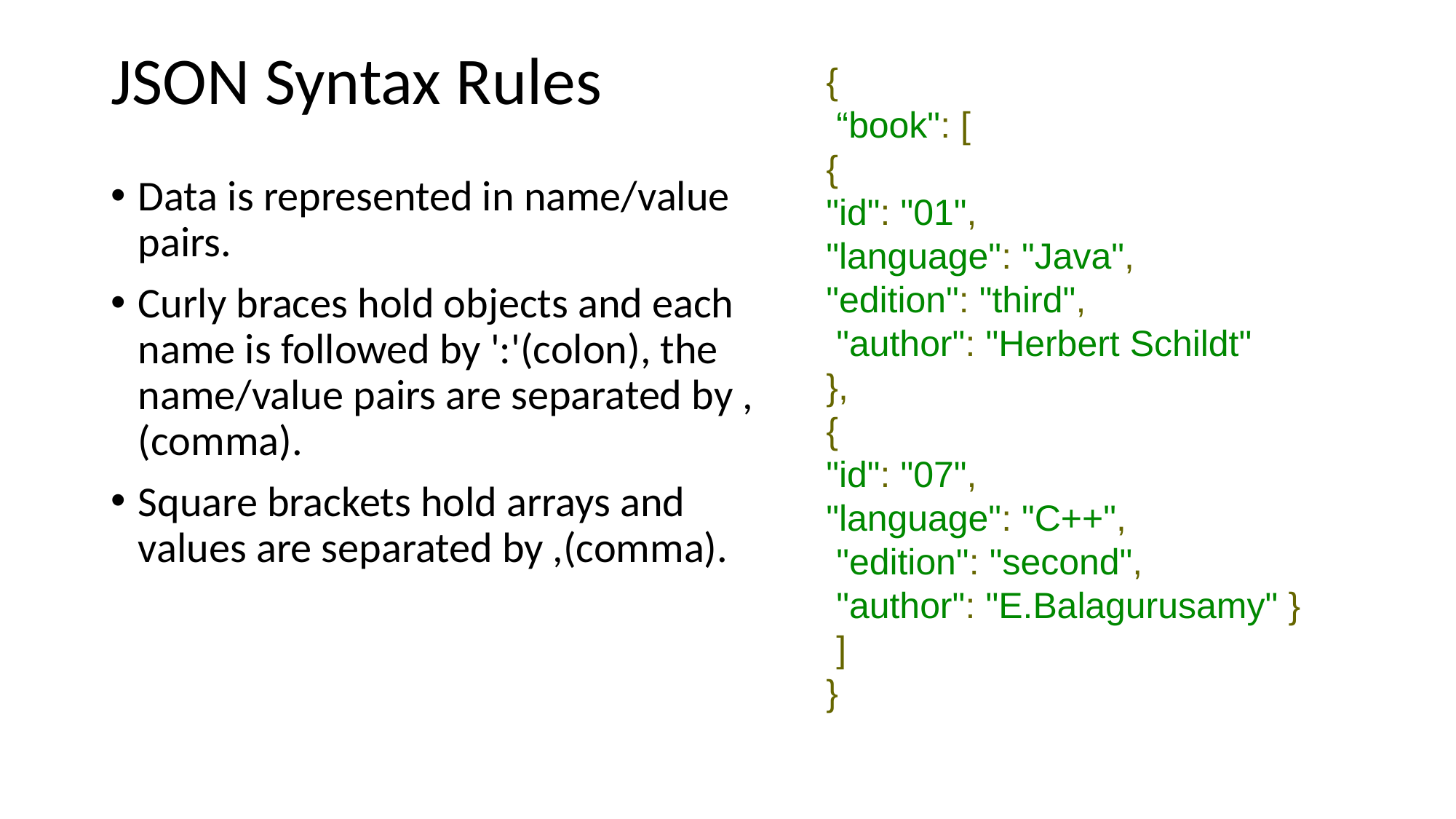

# JSON Syntax Rules
{
 “book": [
{
"id": "01",
"language": "Java",
"edition": "third",
 "author": "Herbert Schildt"
},
{
"id": "07",
"language": "C++",
 "edition": "second",
 "author": "E.Balagurusamy" }
 ]
}
Data is represented in name/value pairs.
Curly braces hold objects and each name is followed by ':'(colon), the name/value pairs are separated by , (comma).
Square brackets hold arrays and values are separated by ,(comma).